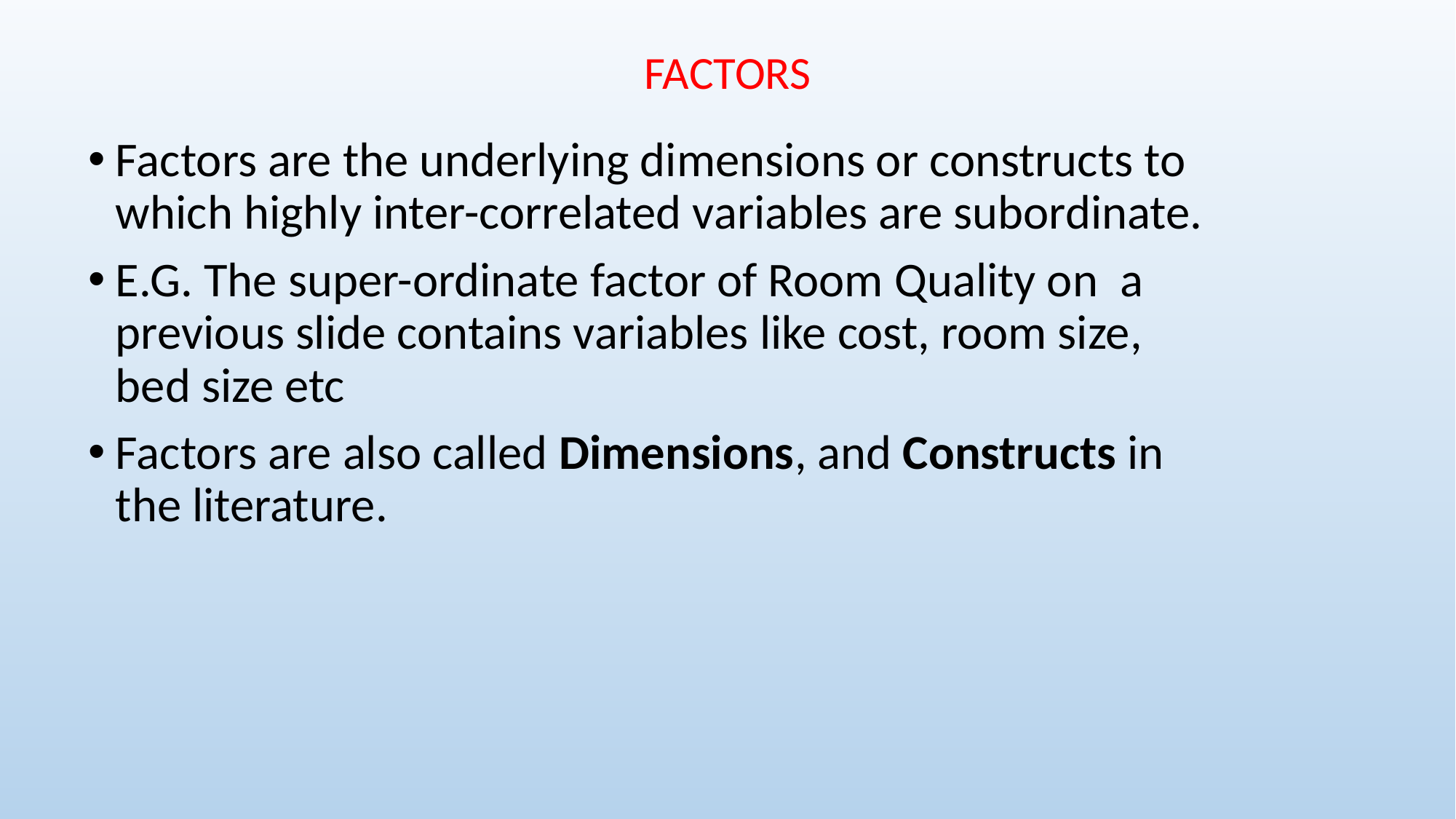

# FACTORS
Factors are the underlying dimensions or constructs to which highly inter-correlated variables are subordinate.
E.G. The super-ordinate factor of Room Quality on  a previous slide contains variables like cost, room size, bed size etc
Factors are also called Dimensions, and Constructs in the literature.